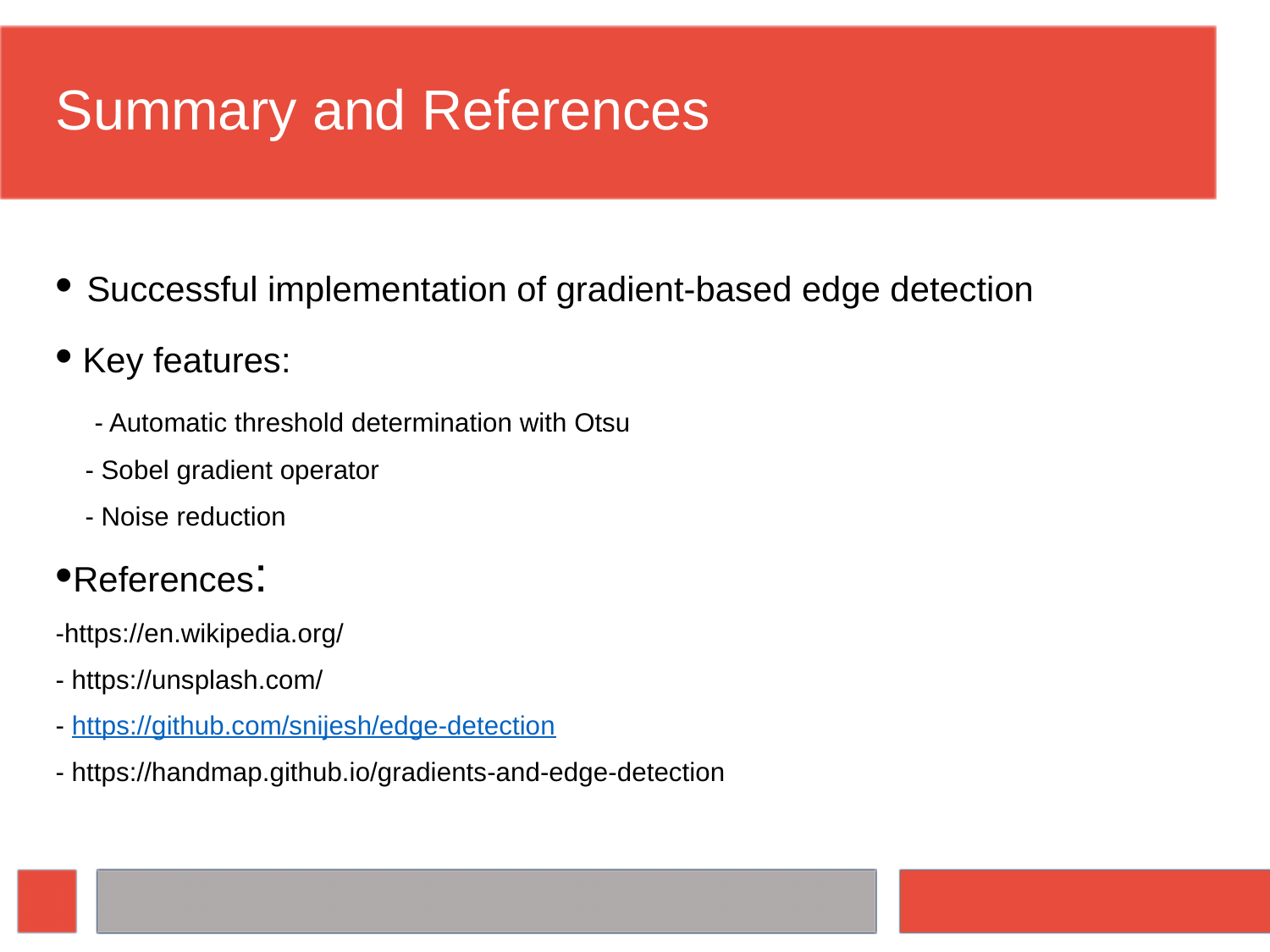

# Summary and References
• Successful implementation of gradient-based edge detection
• Key features:
    - Automatic threshold determination with Otsu
    - Sobel gradient operator
    - Noise reduction
•References:
-https://en.wikipedia.org/
- https://unsplash.com/
- https://github.com/snijesh/edge-detection
- https://handmap.github.io/gradients-and-edge-detection